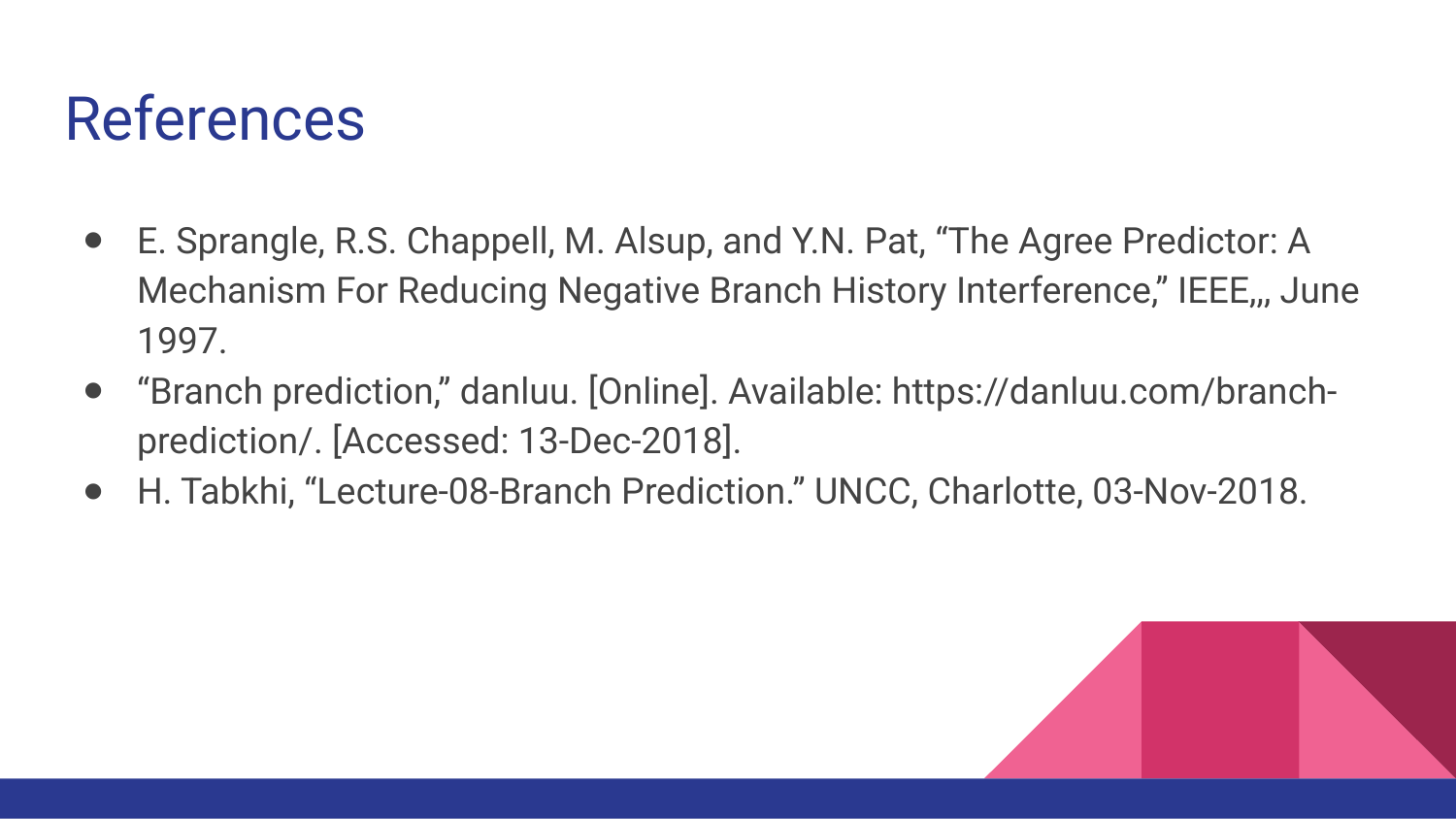

# References
E. Sprangle, R.S. Chappell, M. Alsup, and Y.N. Pat, “The Agree Predictor: A Mechanism For Reducing Negative Branch History Interference,” IEEE,,, June 1997.
“Branch prediction,” danluu. [Online]. Available: https://danluu.com/branch-prediction/. [Accessed: 13-Dec-2018].
H. Tabkhi, “Lecture-08-Branch Prediction.” UNCC, Charlotte, 03-Nov-2018.